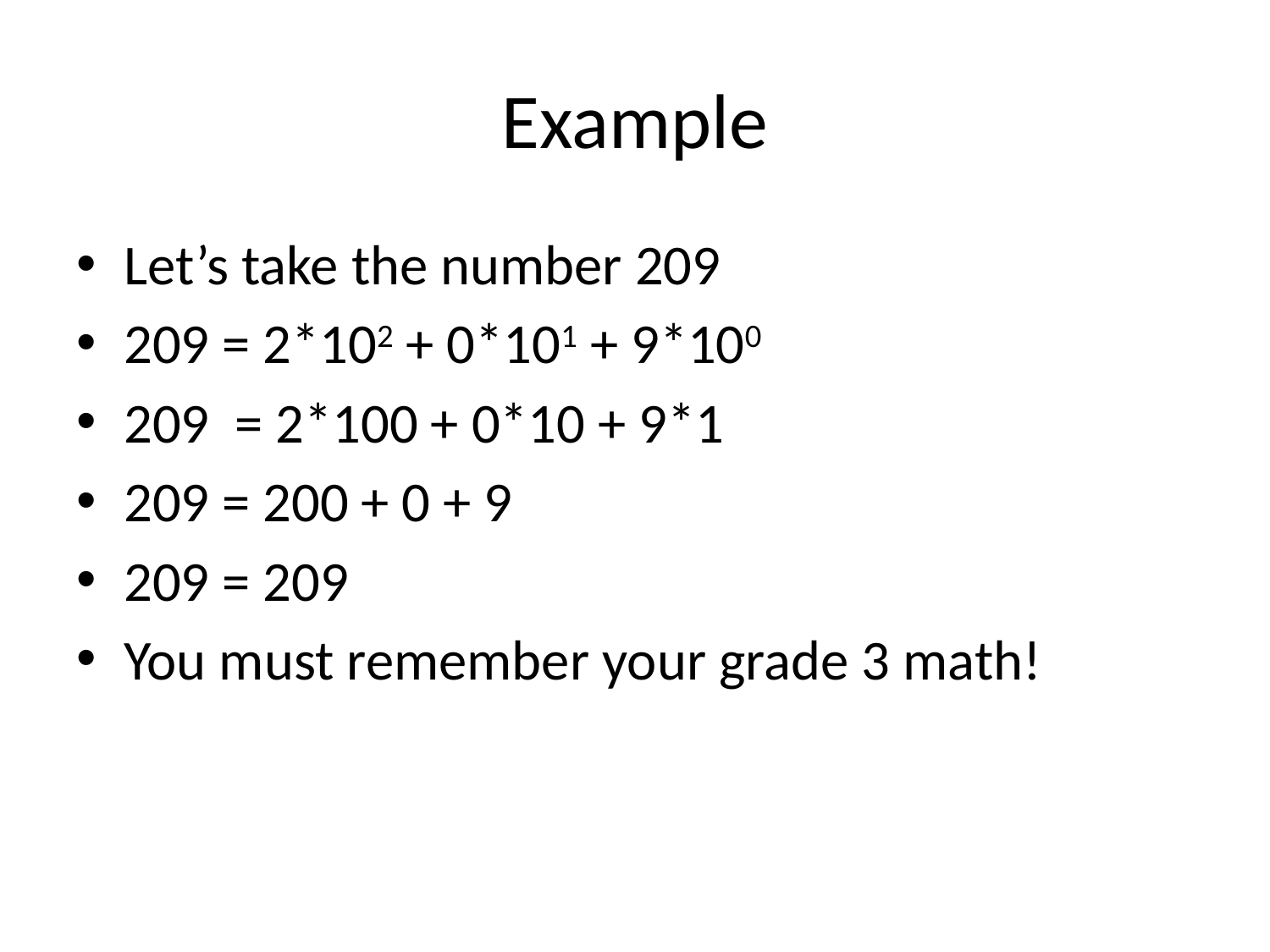

# Example
Let’s take the number 209
209 = 2*102 + 0*101 + 9*100
209  = 2*100 + 0*10 + 9*1
209 = 200 + 0 + 9
209 = 209
You must remember your grade 3 math!